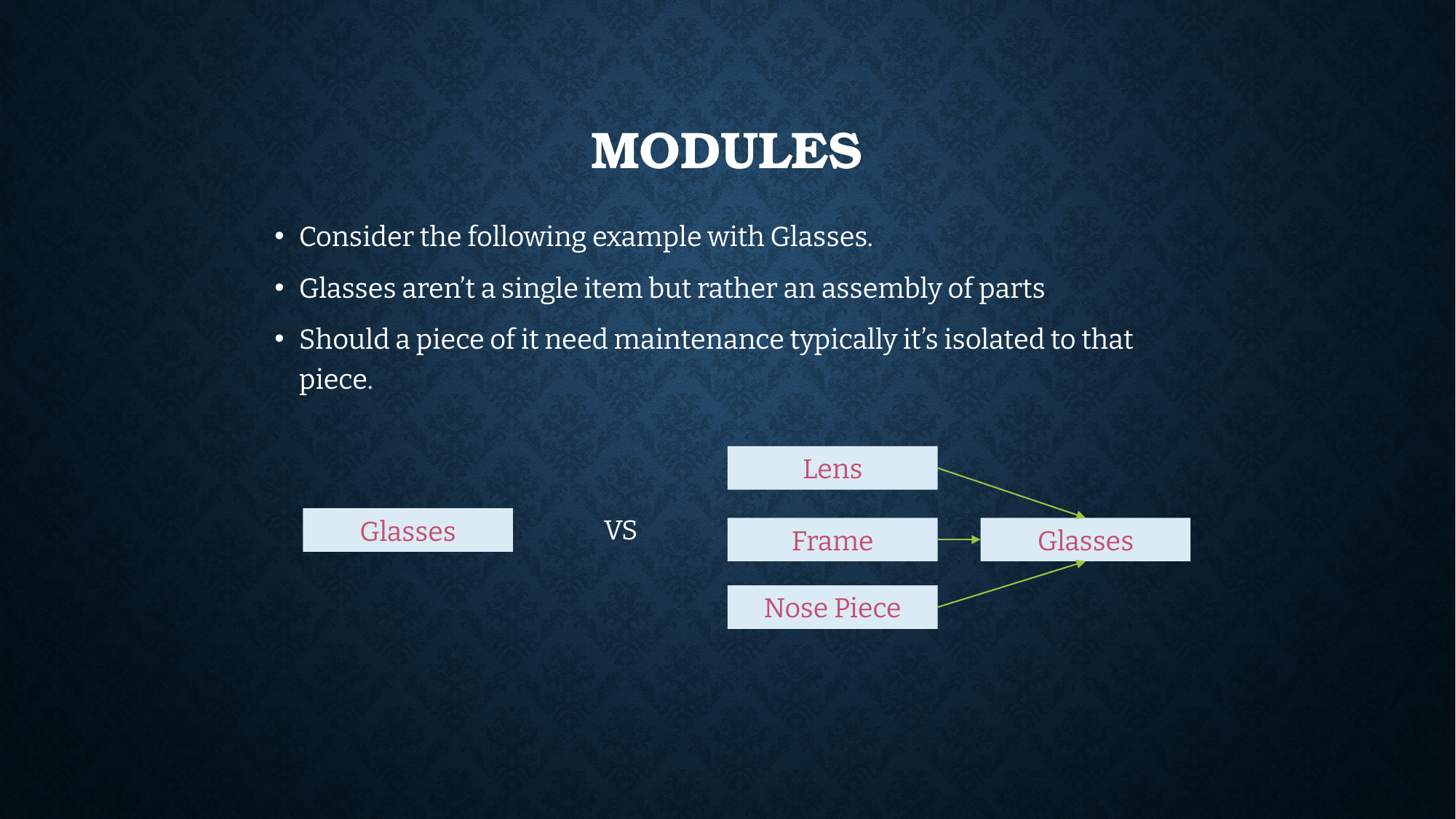

# Modules
Consider the following example with Glasses.
Glasses aren’t a single item but rather an assembly of parts
Should a piece of it need maintenance typically it’s isolated to that piece.

Lens
VS
Glasses
Frame
Glasses
Nose Piece